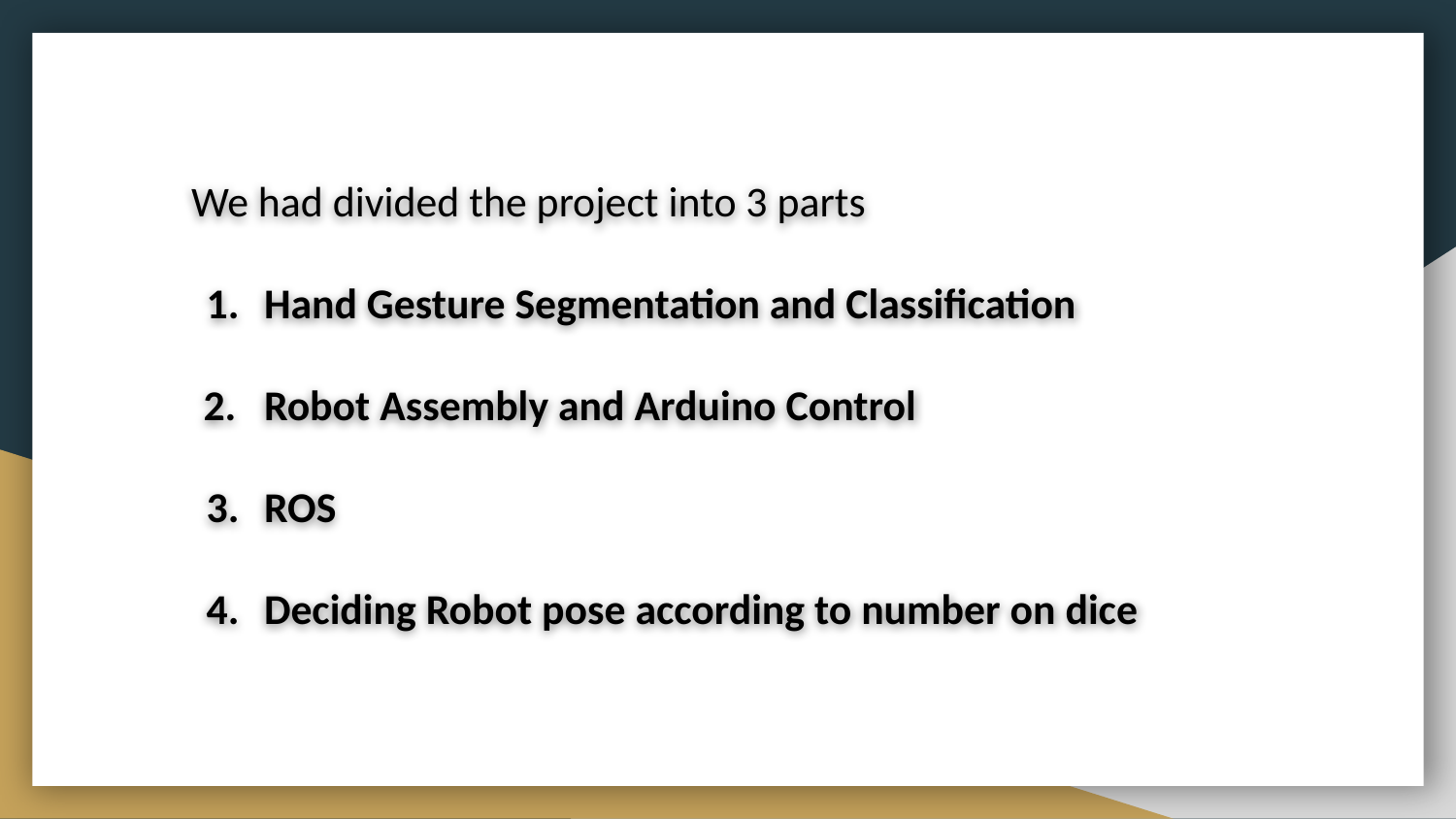

We had divided the project into 3 parts

Hand Gesture Segmentation and Classification

Robot Assembly and Arduino Control

ROS

Deciding Robot pose according to number on dice